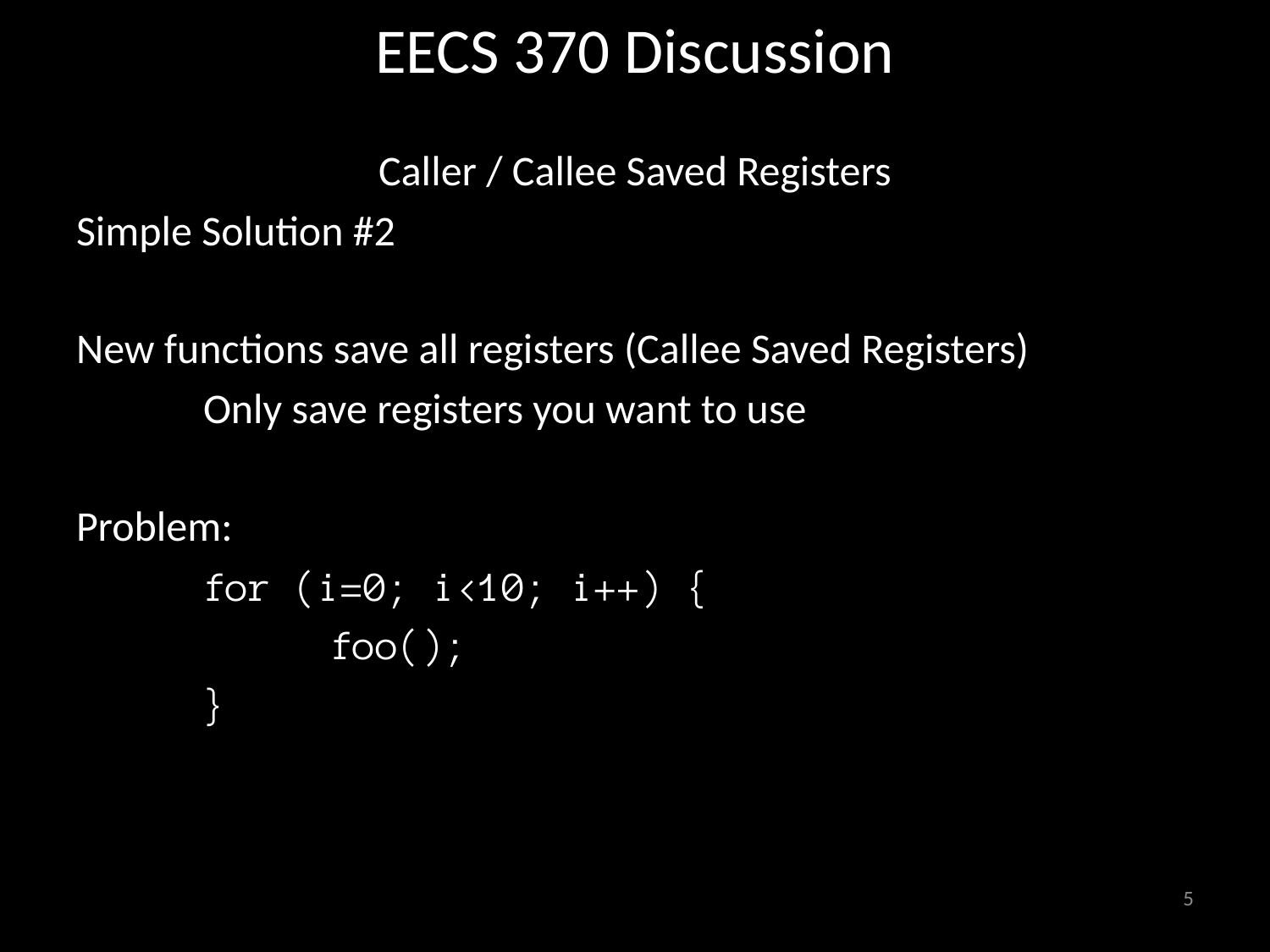

# EECS 370 Discussion
Caller / Callee Saved Registers
Simple Solution #2

New functions save all registers (Callee Saved Registers)
	Only save registers you want to use

Problem:
	for (i=0; i<10; i++) {
		foo();
	}

5